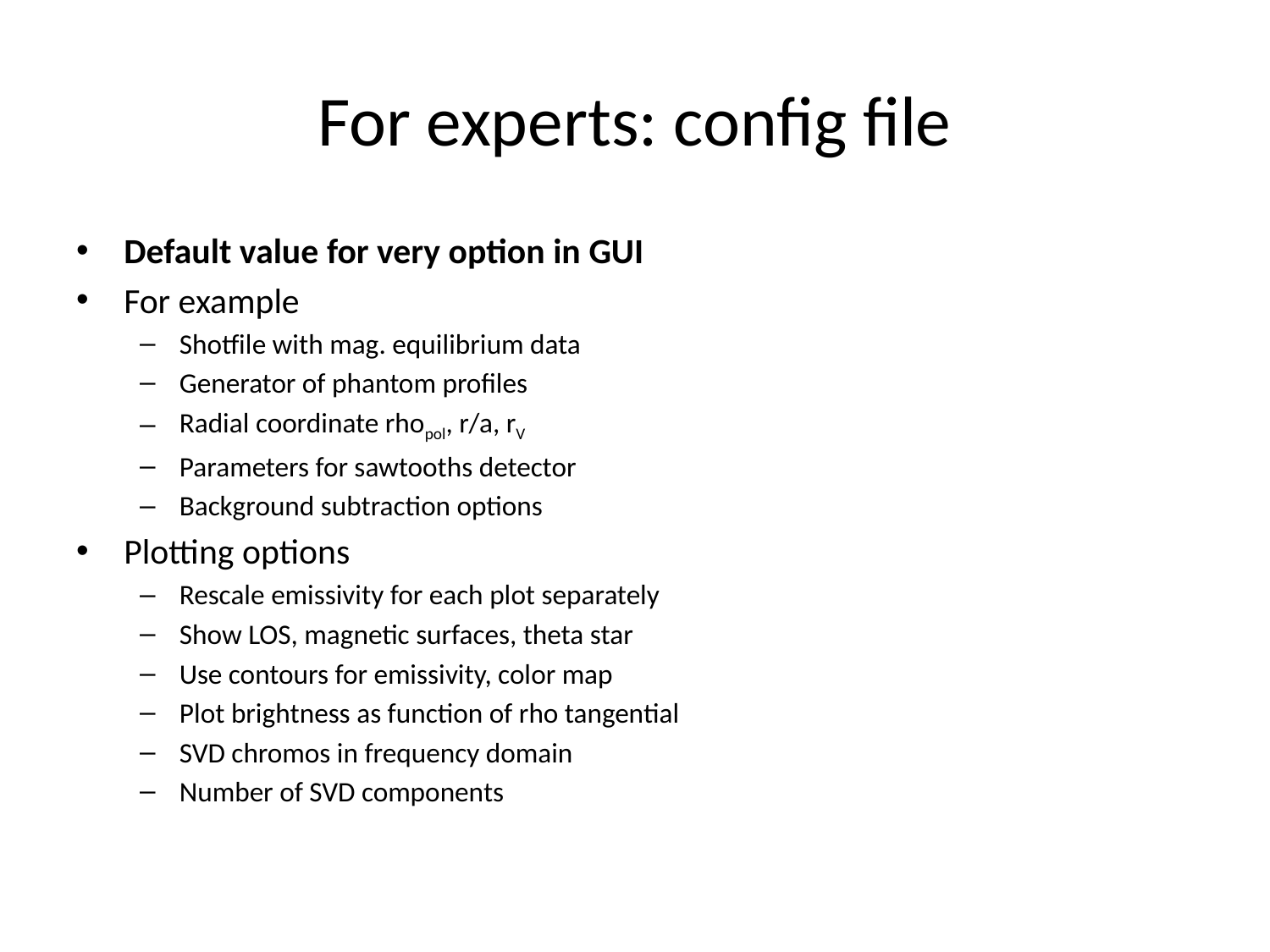

# For experts: config file
Default value for very option in GUI
For example
Shotfile with mag. equilibrium data
Generator of phantom profiles
Radial coordinate rhopol, r/a, rV
Parameters for sawtooths detector
Background subtraction options
Plotting options
Rescale emissivity for each plot separately
Show LOS, magnetic surfaces, theta star
Use contours for emissivity, color map
Plot brightness as function of rho tangential
SVD chromos in frequency domain
Number of SVD components